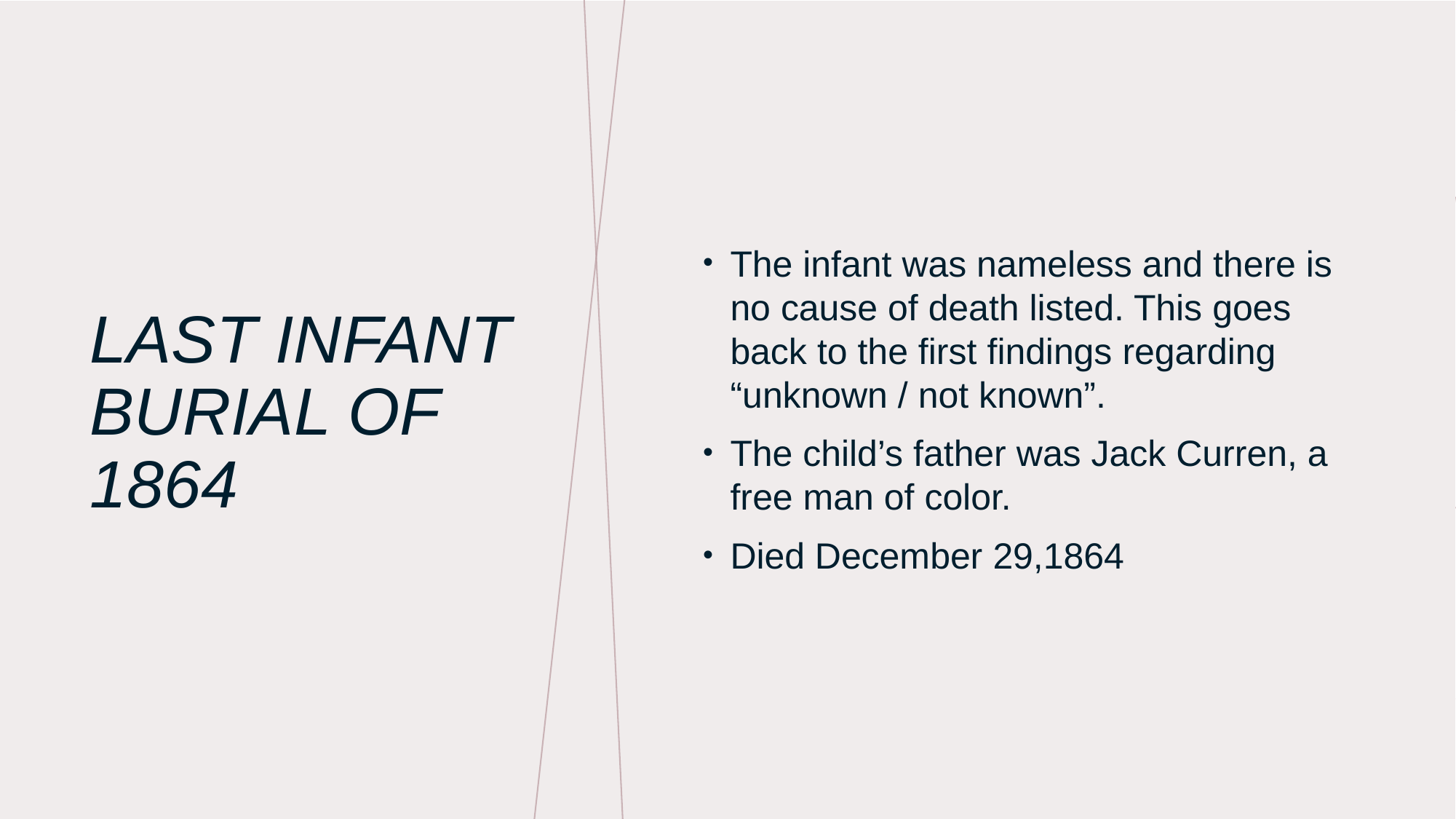

The infant was nameless and there is no cause of death listed. This goes back to the first findings regarding “unknown / not known”.
The child’s father was Jack Curren, a free man of color.
Died December 29,1864
# Last Infant Burial of 1864